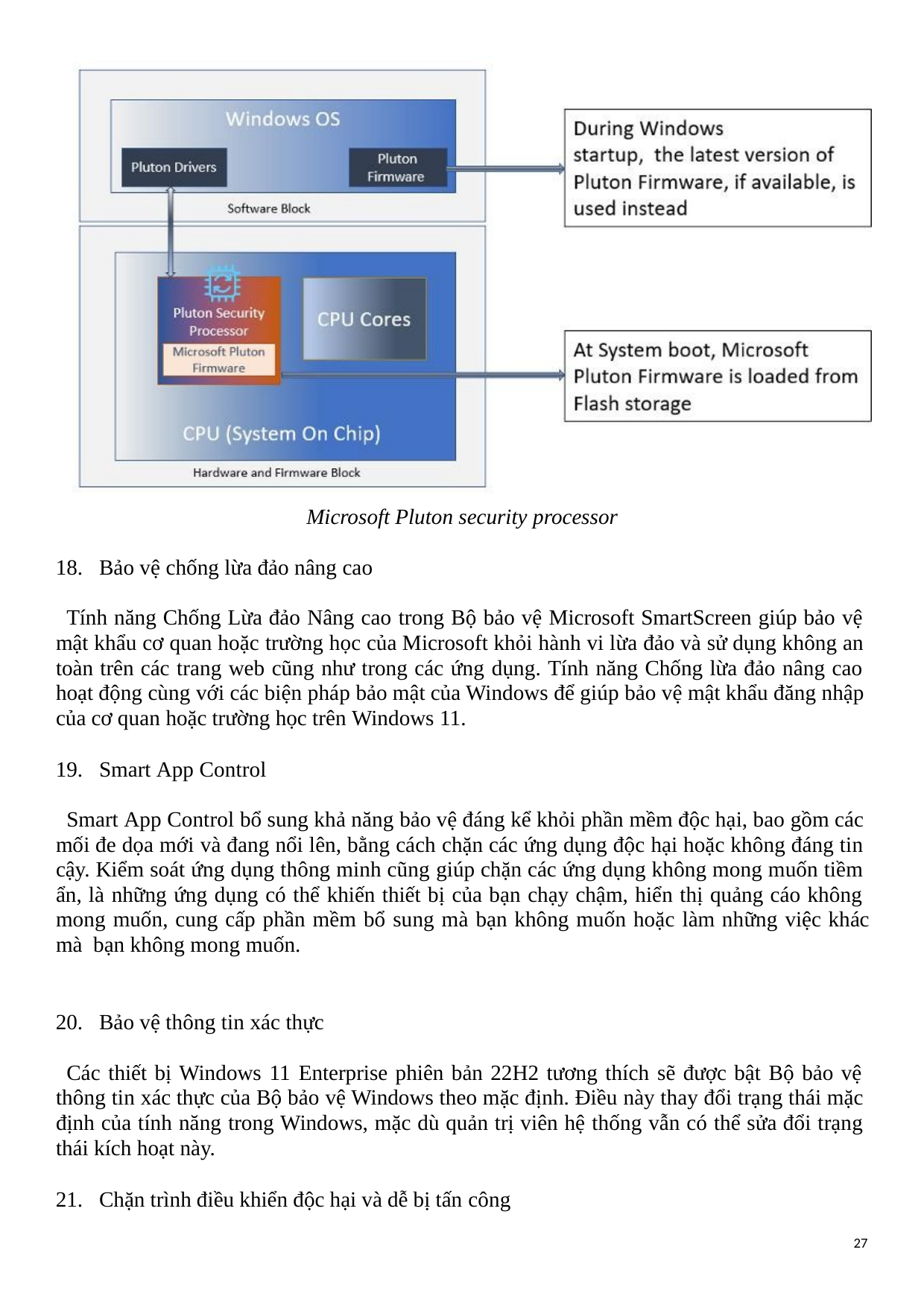

Microsoft Pluton security processor

Bảo vệ chống lừa đảo nâng cao

Tính năng Chống Lừa đảo Nâng cao trong Bộ bảo vệ Microsoft SmartScreen giúp bảo vệ  mật khẩu cơ quan hoặc trường học của Microsoft khỏi hành vi lừa đảo và sử dụng không an  toàn trên các trang web cũng như trong các ứng dụng. Tính năng Chống lừa đảo nâng cao  hoạt động cùng với các biện pháp bảo mật của Windows để giúp bảo vệ mật khẩu đăng nhập  của cơ quan hoặc trường học trên Windows 11.

Smart App Control

Smart App Control bổ sung khả năng bảo vệ đáng kể khỏi phần mềm độc hại, bao gồm các  mối đe dọa mới và đang nổi lên, bằng cách chặn các ứng dụng độc hại hoặc không đáng tin  cậy. Kiểm soát ứng dụng thông minh cũng giúp chặn các ứng dụng không mong muốn tiềm  ẩn, là những ứng dụng có thể khiến thiết bị của bạn chạy chậm, hiển thị quảng cáo không  mong muốn, cung cấp phần mềm bổ sung mà bạn không muốn hoặc làm những việc khác mà  bạn không mong muốn.

Bảo vệ thông tin xác thực

Các thiết bị Windows 11 Enterprise phiên bản 22H2 tương thích sẽ được bật Bộ bảo vệ  thông tin xác thực của Bộ bảo vệ Windows theo mặc định. Điều này thay đổi trạng thái mặc  định của tính năng trong Windows, mặc dù quản trị viên hệ thống vẫn có thể sửa đổi trạng  thái kích hoạt này.

Chặn trình điều khiển độc hại và dễ bị tấn công
27